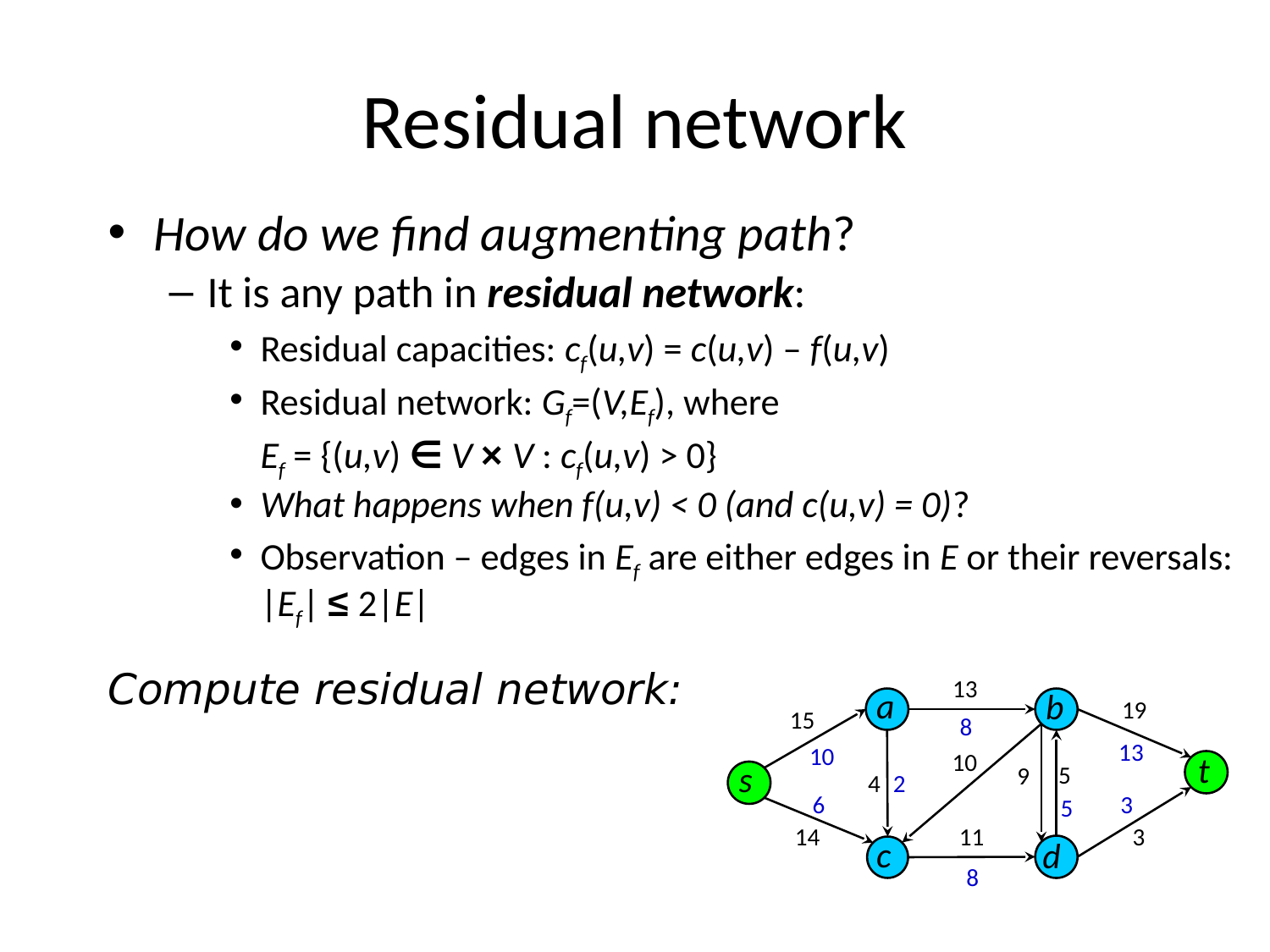

# Residual network
How do we find augmenting path?
It is any path in residual network:
Residual capacities: cf(u,v) = c(u,v) – f(u,v)
Residual network: Gf=(V,Ef), where
	Ef = {(u,v) ∈ V × V : cf(u,v) > 0}
What happens when f(u,v) < 0 (and c(u,v) = 0)?
Observation – edges in Ef are either edges in E or their reversals: |Ef| ≤ 2|E|
Compute residual network:

13
a
b
19

15
8
13
10
10
t
s

5
9

4
2
3
6
5
14
11
3
c
d

8